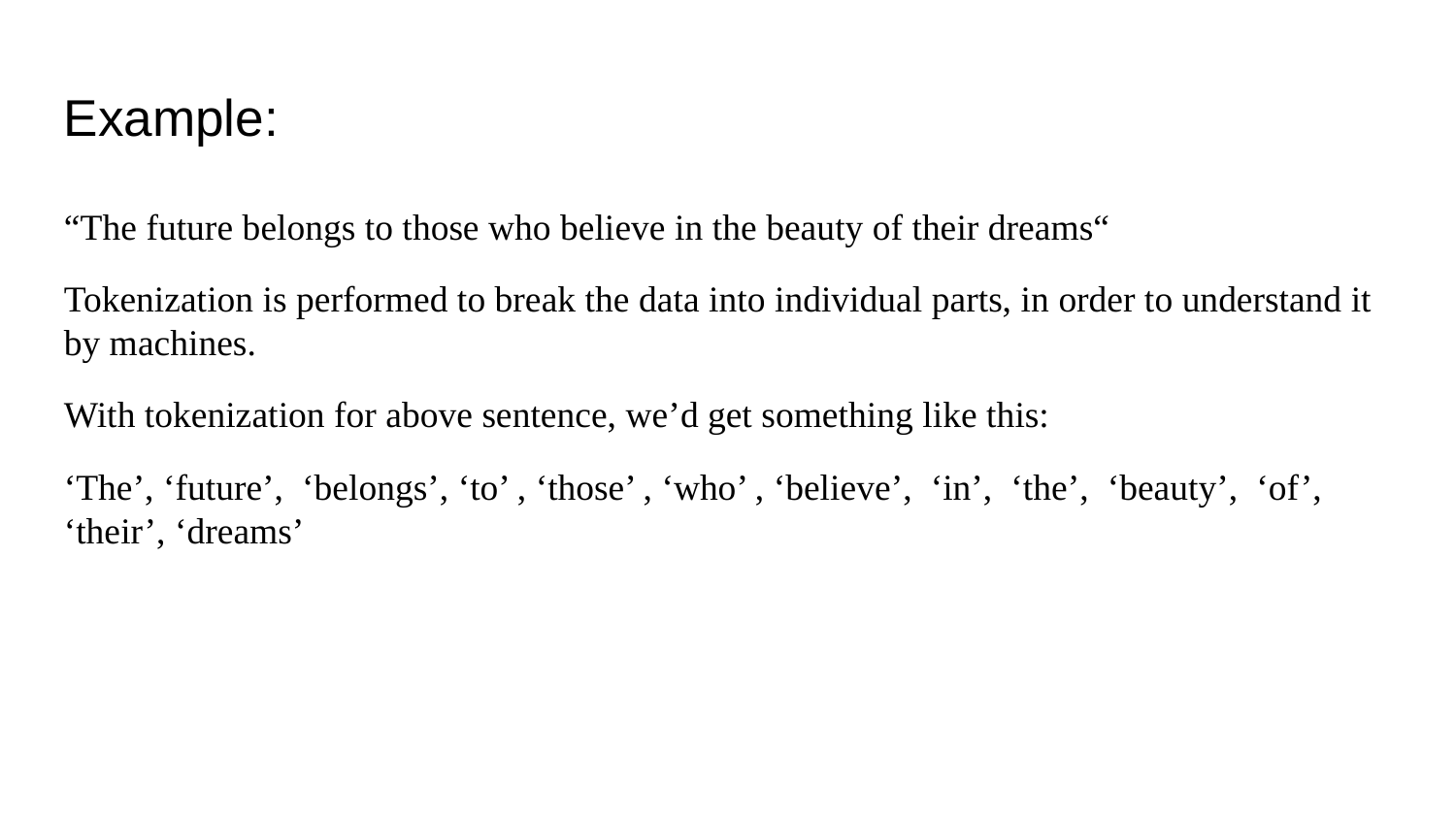

Example:
“The future belongs to those who believe in the beauty of their dreams“
Tokenization is performed to break the data into individual parts, in order to understand it by machines.
With tokenization for above sentence, we’d get something like this:
‘The’, ‘future’,  ‘belongs’, ‘to’ , ‘those’ , ‘who’ , ‘believe’,  ‘in’,  ‘the’,  ‘beauty’,  ‘of’, ‘their’, ‘dreams’